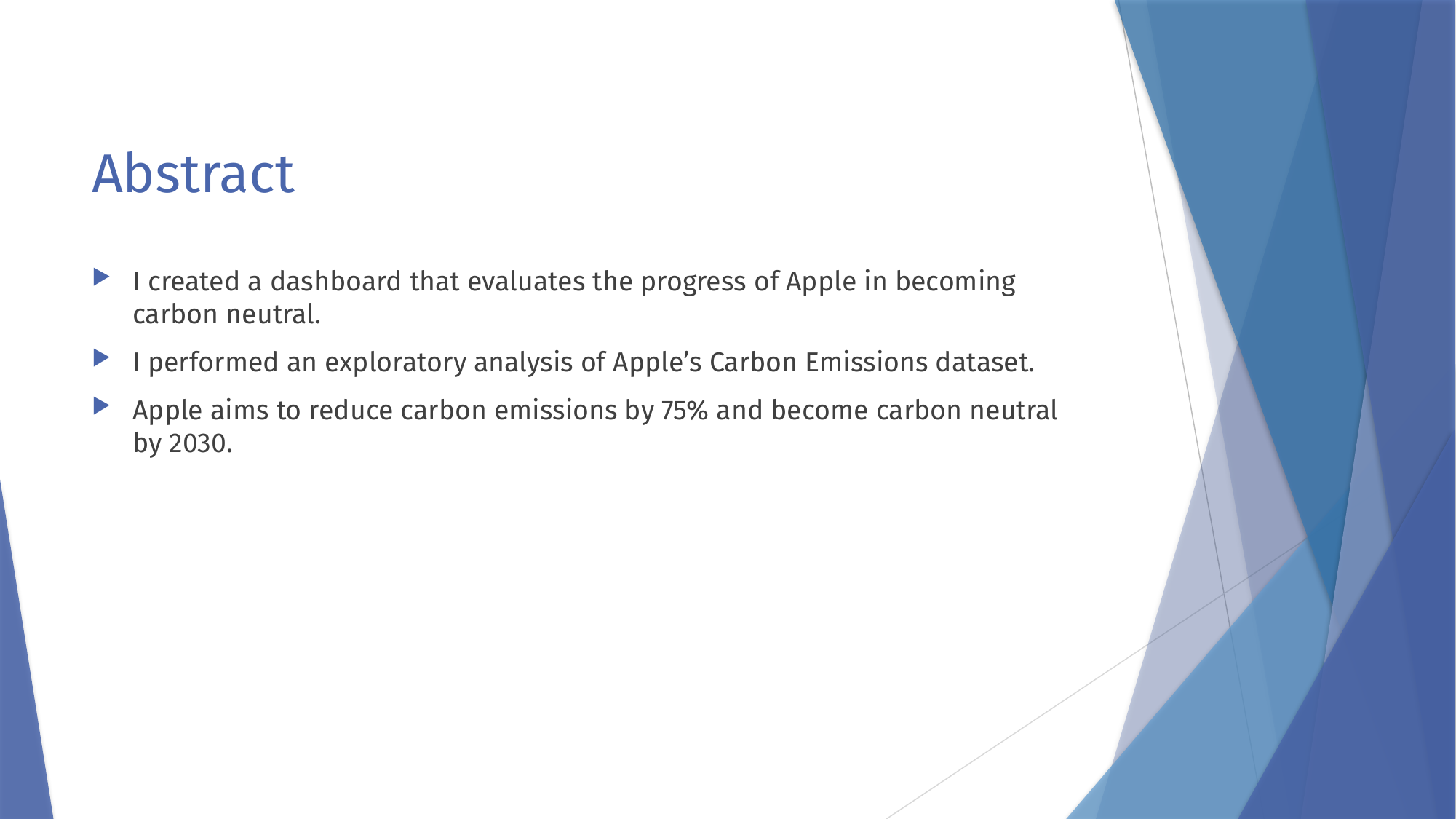

# Abstract
I created a dashboard that evaluates the progress of Apple in becoming carbon neutral.
I performed an exploratory analysis of Apple’s Carbon Emissions dataset.
Apple aims to reduce carbon emissions by 75% and become carbon neutral by 2030.